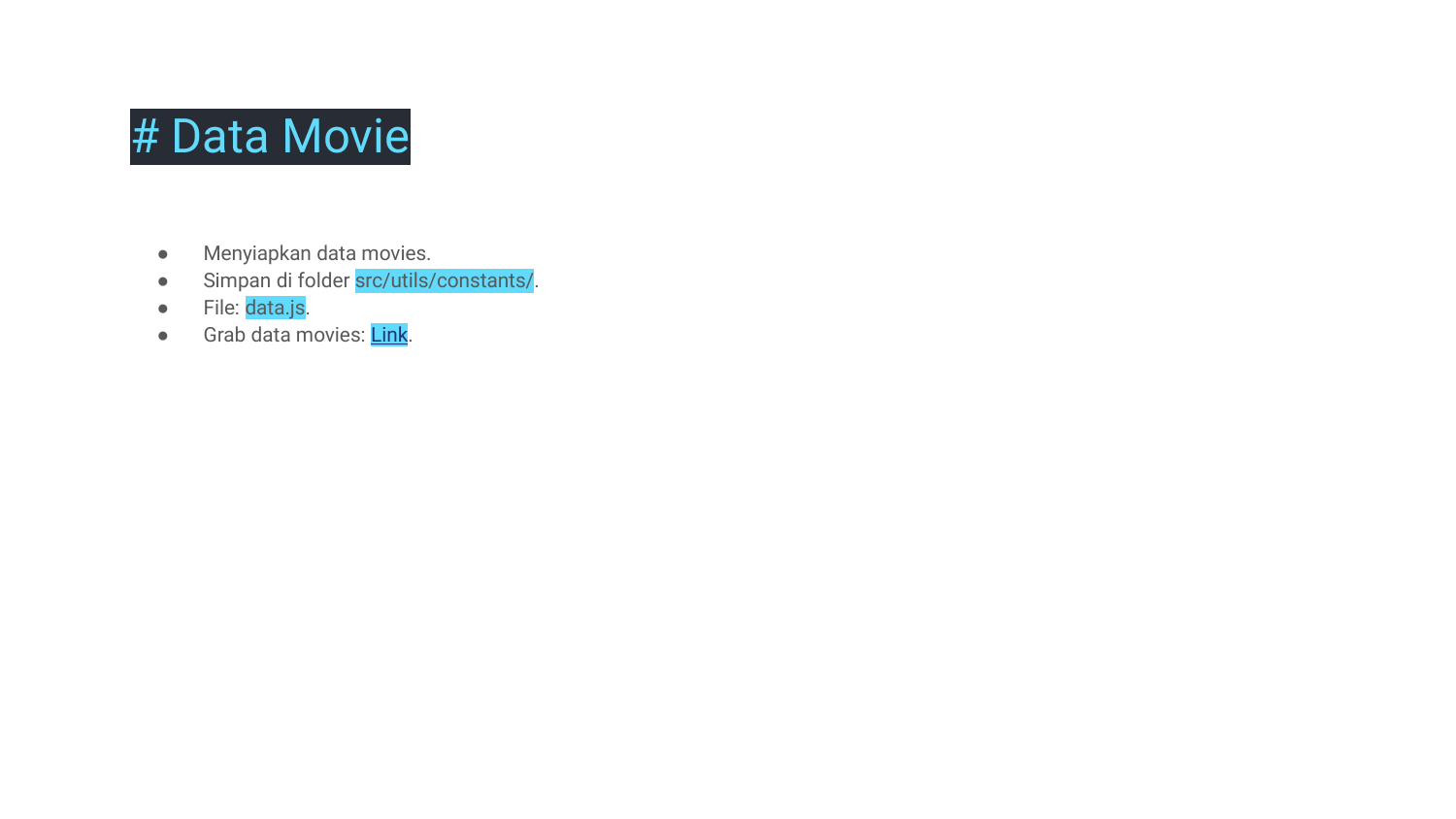

# Data Movie
Menyiapkan data movies.
Simpan di folder src/utils/constants/.
File: data.js.
Grab data movies: Link.